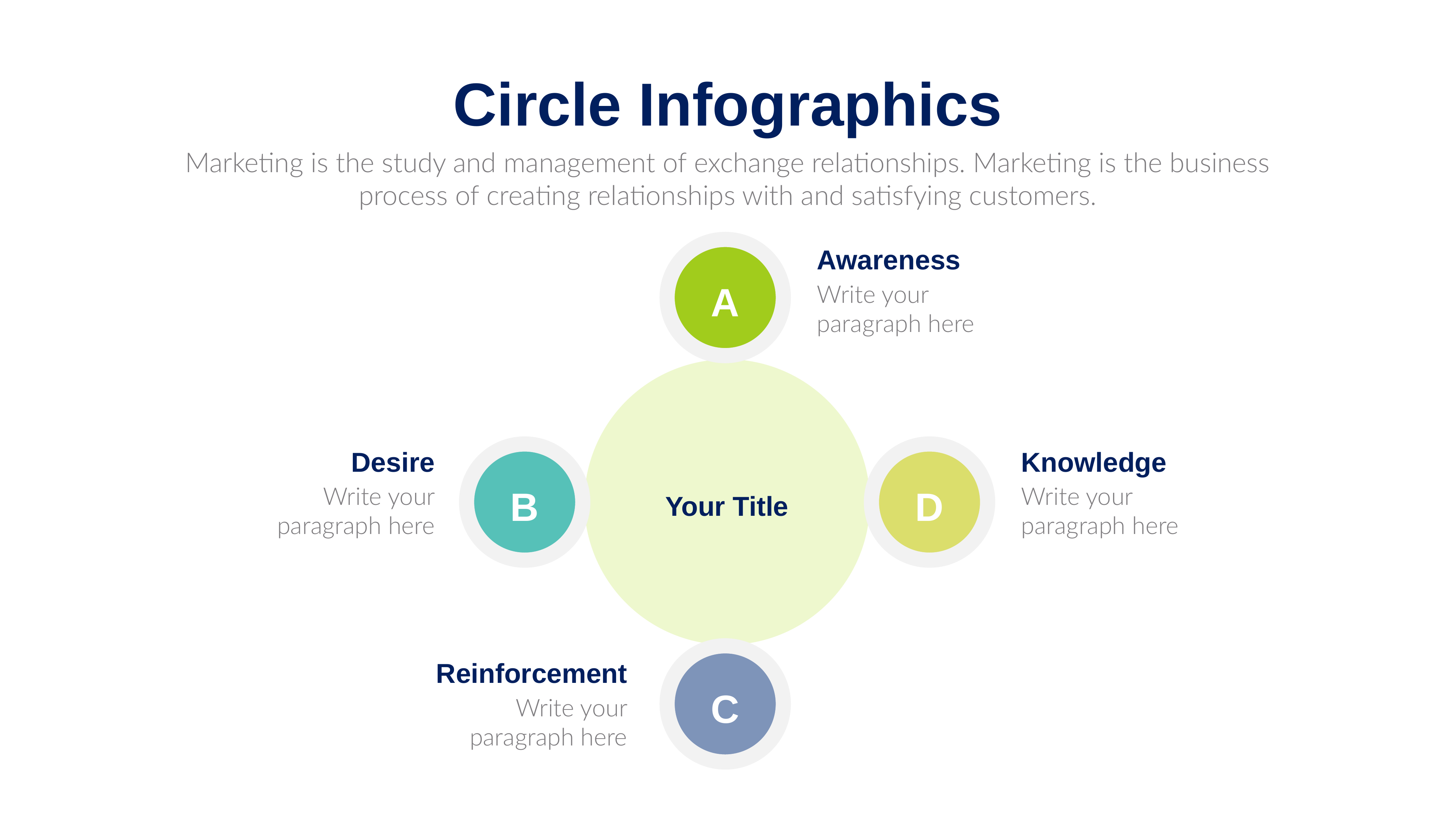

Circle Infographics
Marketing is the study and management of exchange relationships. Marketing is the business process of creating relationships with and satisfying customers.

Awareness
A
Write your paragraph here

Desire
Knowledge

Write your paragraph here
Write your paragraph here
B
D
Your Title

Reinforcement
C
Write your paragraph here